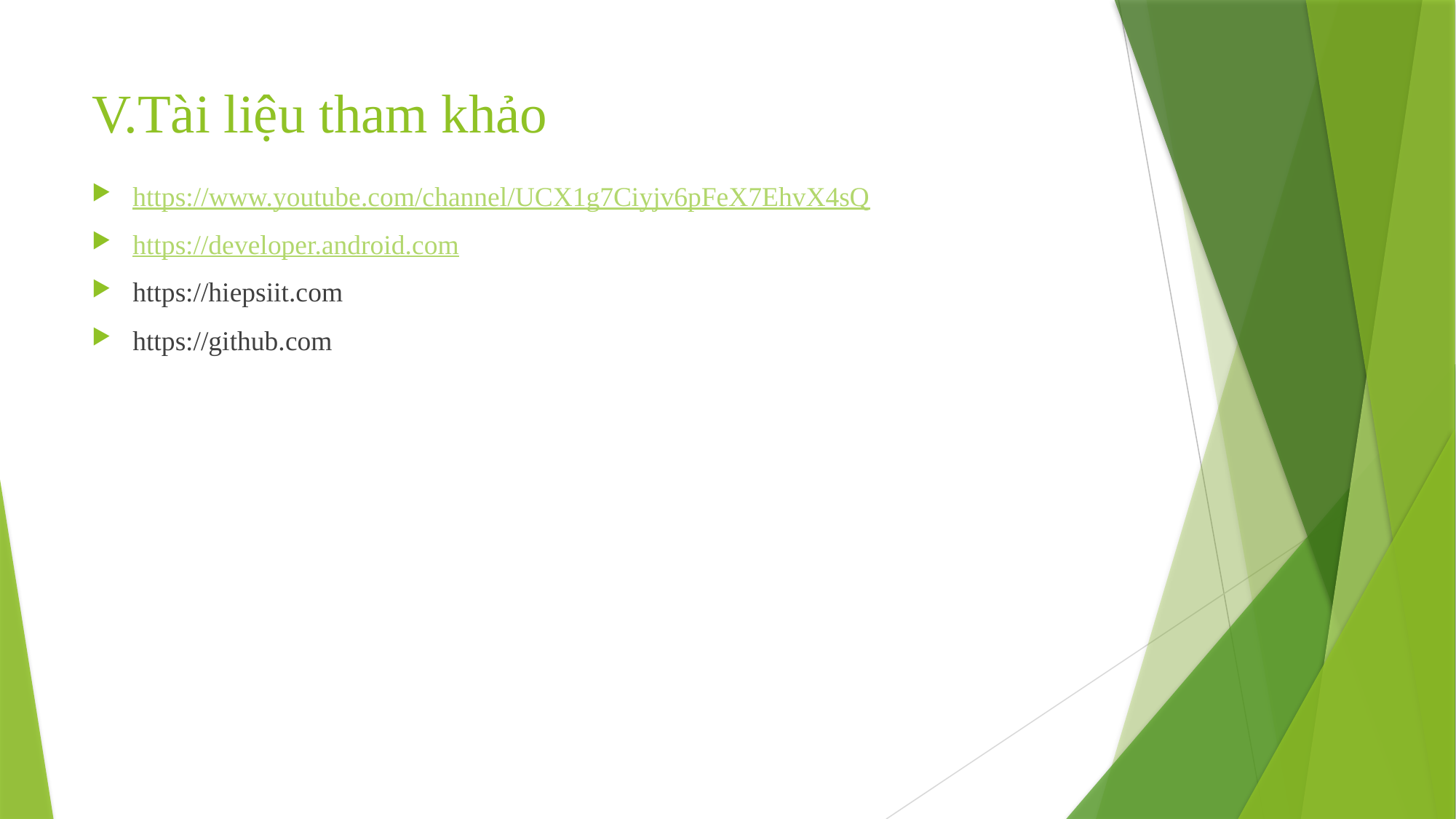

# V.Tài liệu tham khảo
https://www.youtube.com/channel/UCX1g7Ciyjv6pFeX7EhvX4sQ
https://developer.android.com
https://hiepsiit.com
https://github.com